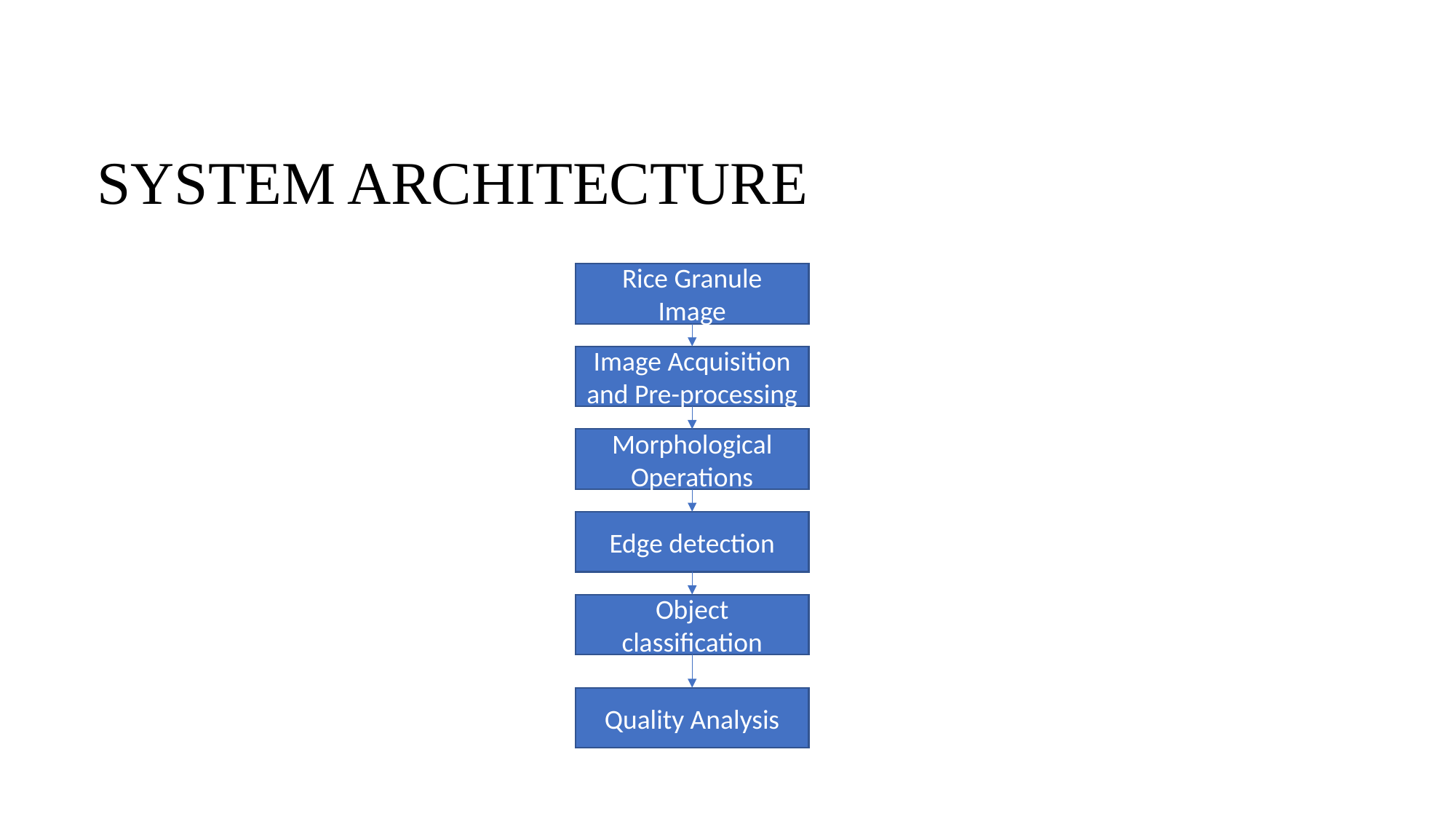

# SYSTEM ARCHITECTURE
Rice Granule Image
Image Acquisition and Pre-processing
Morphological Operations
Edge detection
Object classification
Quality Analysis